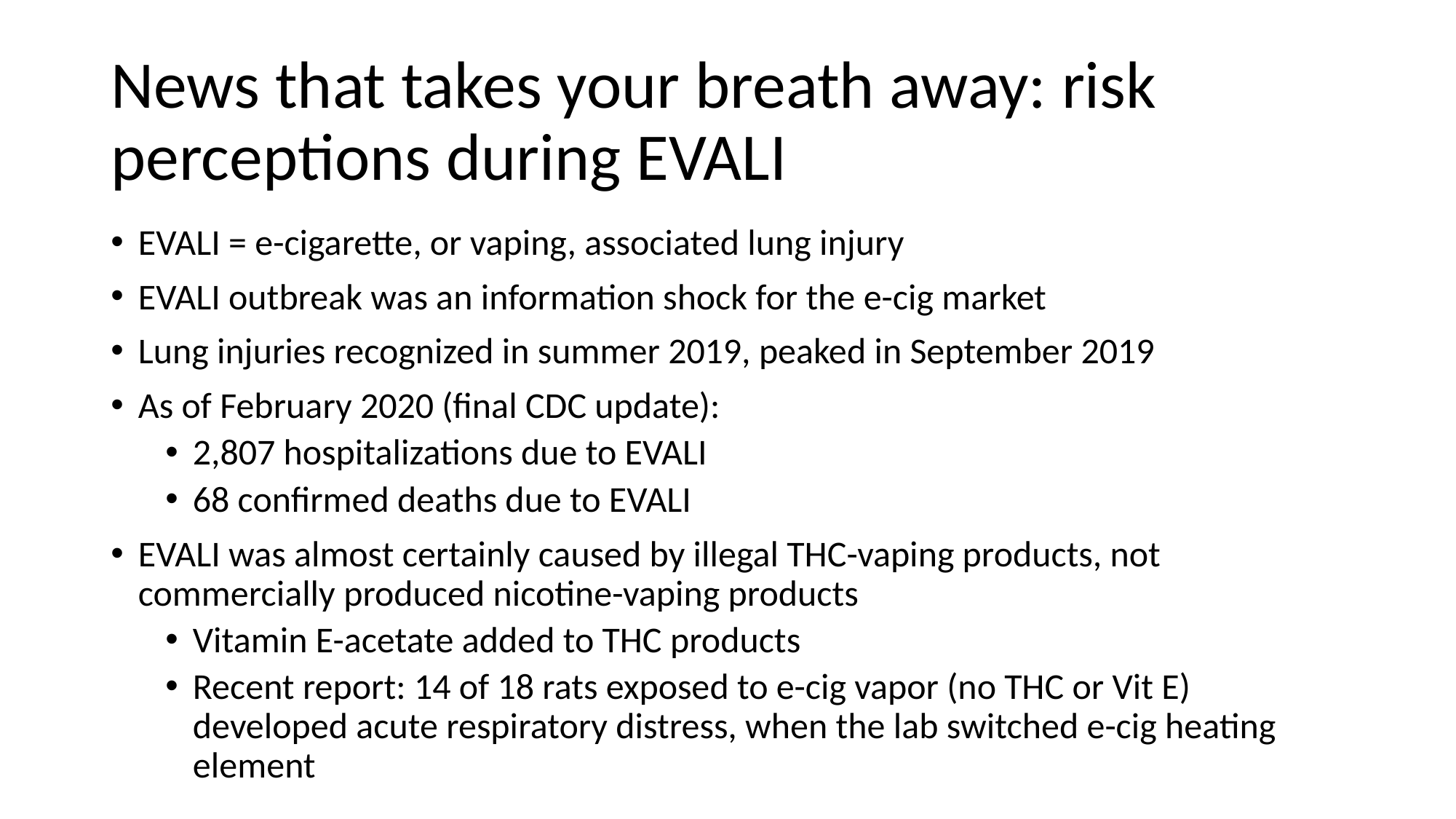

# News that takes your breath away: risk perceptions during EVALI
EVALI = e-cigarette, or vaping, associated lung injury
EVALI outbreak was an information shock for the e-cig market
Lung injuries recognized in summer 2019, peaked in September 2019
As of February 2020 (final CDC update):
2,807 hospitalizations due to EVALI
68 confirmed deaths due to EVALI
EVALI was almost certainly caused by illegal THC-vaping products, not commercially produced nicotine-vaping products
Vitamin E-acetate added to THC products
Recent report: 14 of 18 rats exposed to e-cig vapor (no THC or Vit E) developed acute respiratory distress, when the lab switched e-cig heating element